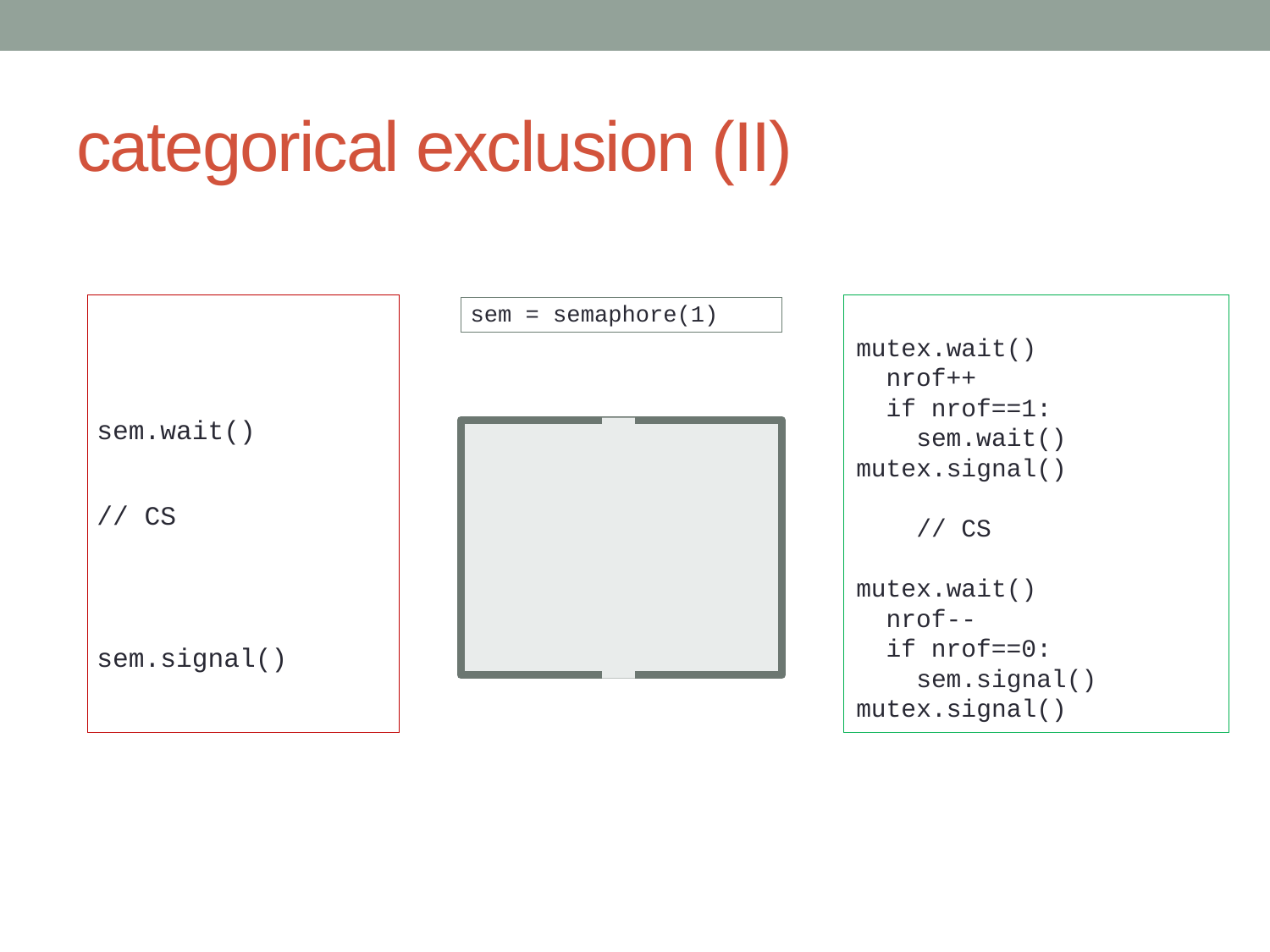

# categorical exclusion (II)

sem.wait()

// CS

sem.signal()

mutex.wait()
  nrof++
  if nrof==1:
    sem.wait()
mutex.signal()

    // CS

mutex.wait()
  nrof--
  if nrof==0:
    sem.signal()
mutex.signal()
sem = semaphore(1)